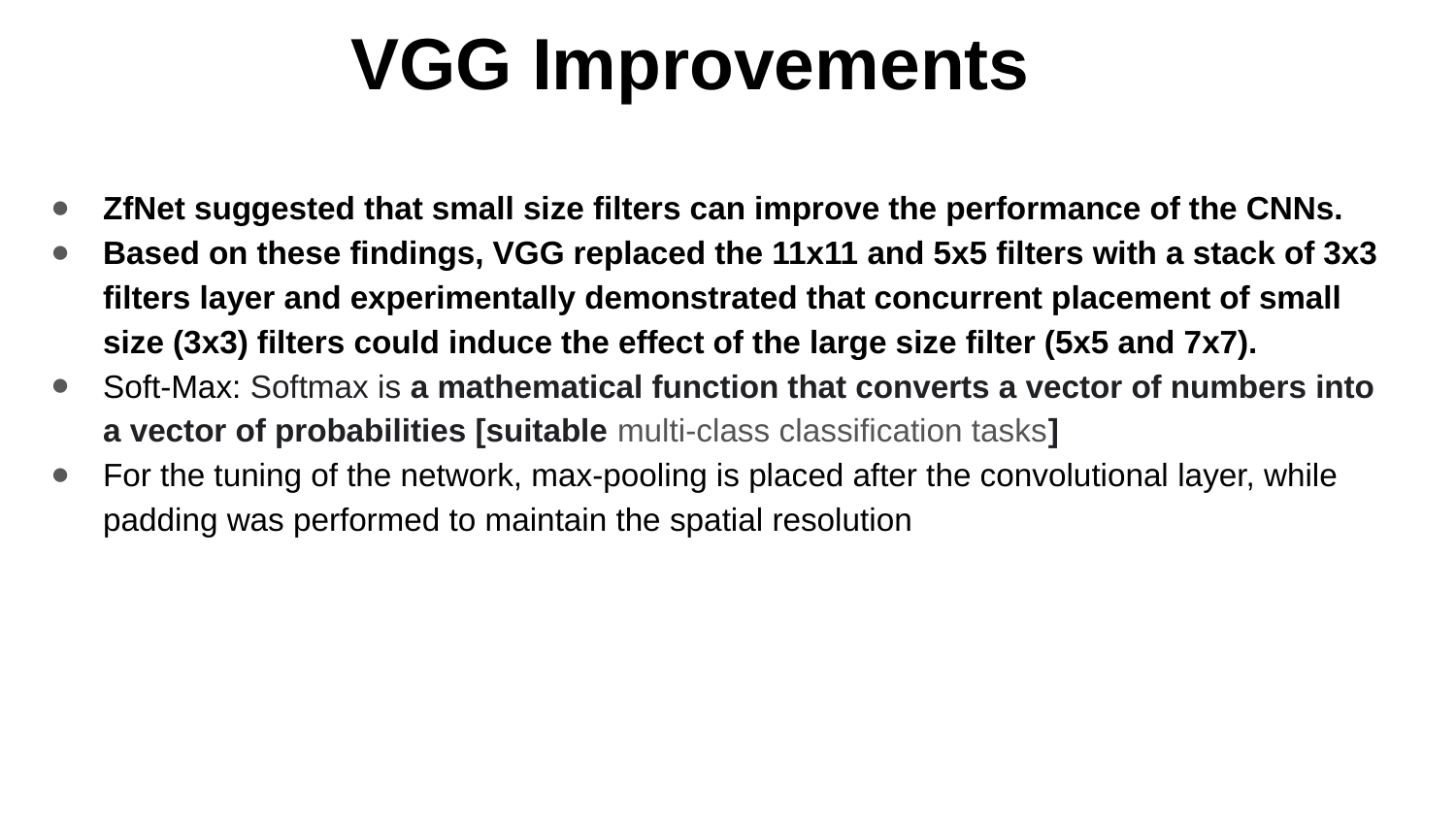

# VGG Improvements
ZfNet suggested that small size filters can improve the performance of the CNNs.
Based on these findings, VGG replaced the 11x11 and 5x5 filters with a stack of 3x3 filters layer and experimentally demonstrated that concurrent placement of small size (3x3) filters could induce the effect of the large size filter (5x5 and 7x7).
Soft-Max: Softmax is a mathematical function that converts a vector of numbers into a vector of probabilities [suitable multi-class classification tasks]
For the tuning of the network, max-pooling is placed after the convolutional layer, while padding was performed to maintain the spatial resolution